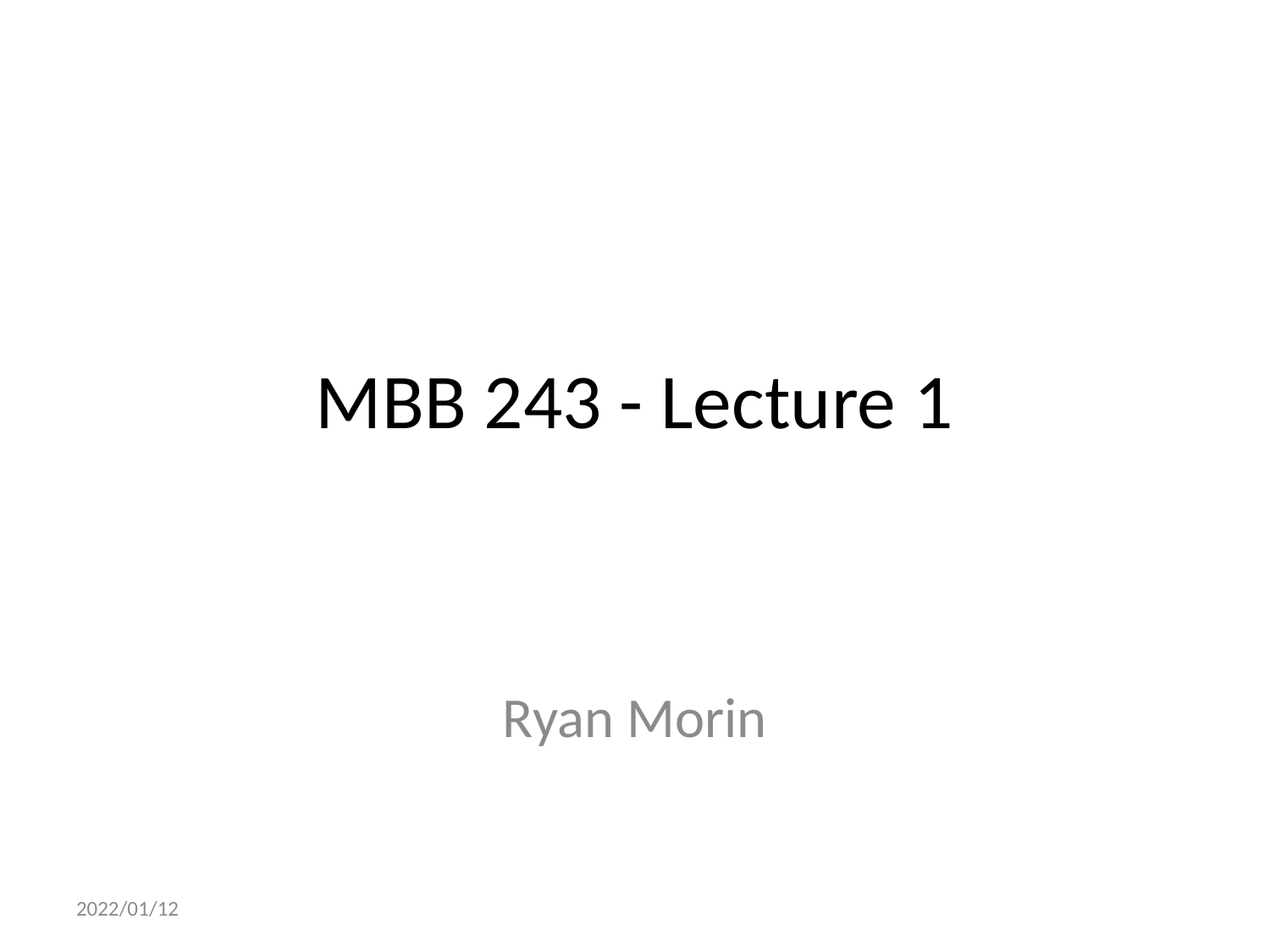

# MBB 243 - Lecture 1
Ryan Morin
2022/01/12